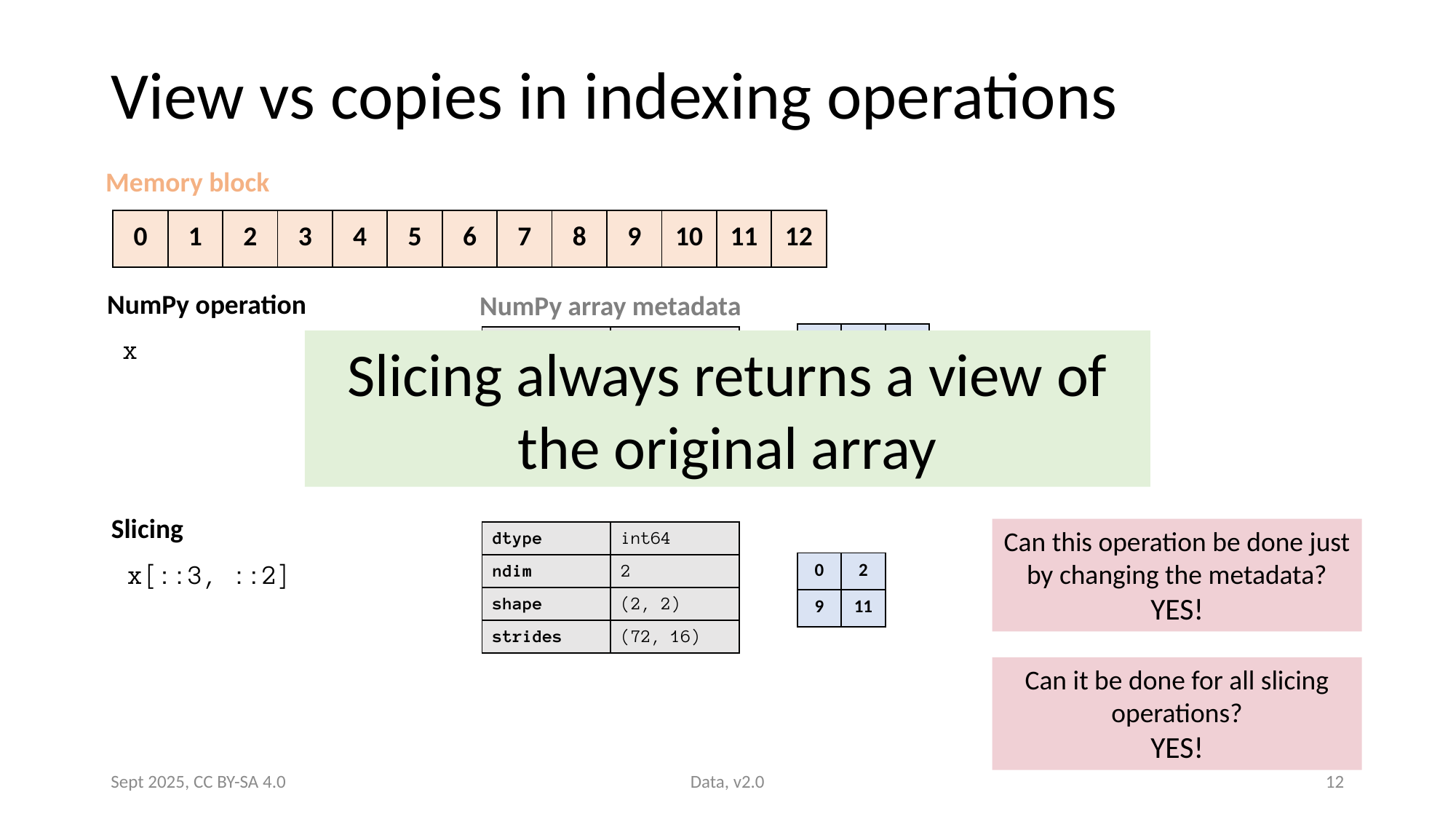

# View vs copies in indexing operations
Memory block
| 0 | 1 | 2 | 3 | 4 | 5 | 6 | 7 | 8 | 9 | 10 | 11 | 12 |
| --- | --- | --- | --- | --- | --- | --- | --- | --- | --- | --- | --- | --- |
NumPy operation
NumPy array metadata
| 0 | 1 | 2 |
| --- | --- | --- |
| 3 | 4 | 5 |
| 6 | 7 | 8 |
| 9 | 10 | 11 |
x
| dtype | int64 |
| --- | --- |
| ndim | 2 |
| shape | (4, 3) |
| strides | (24, 8) |
Slicing always returns a view of the original array
Slicing
Can this operation be done just by changing the metadata?
YES!
| dtype | int64 |
| --- | --- |
| ndim | 2 |
| shape | (2, 2) |
| strides | (72, 16) |
x[::3, ::2]
| 0 | 2 |
| --- | --- |
| 9 | 11 |
Can it be done for all slicing operations?
YES!
Sept 2025, CC BY-SA 4.0
Data, v2.0
12